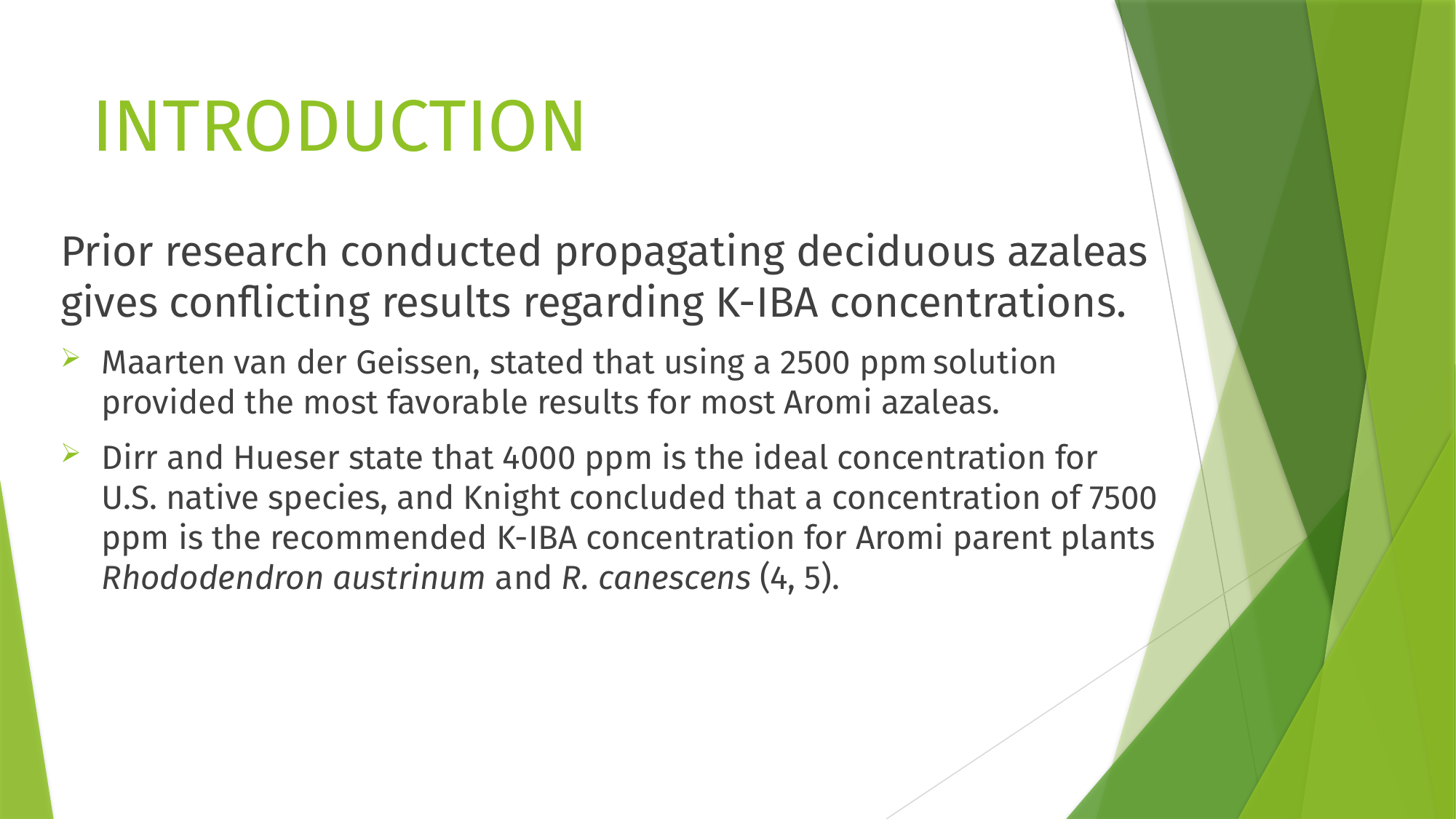

# INTRODUCTION
Prior research conducted propagating deciduous azaleas gives conflicting results regarding K-IBA concentrations.
Maarten van der Geissen, stated that using a 2500 ppm solution provided the most favorable results for most Aromi azaleas.
Dirr and Hueser state that 4000 ppm is the ideal concentration for U.S. native species, and Knight concluded that a concentration of 7500 ppm is the recommended K-IBA concentration for Aromi parent plants Rhododendron austrinum and R. canescens (4, 5).